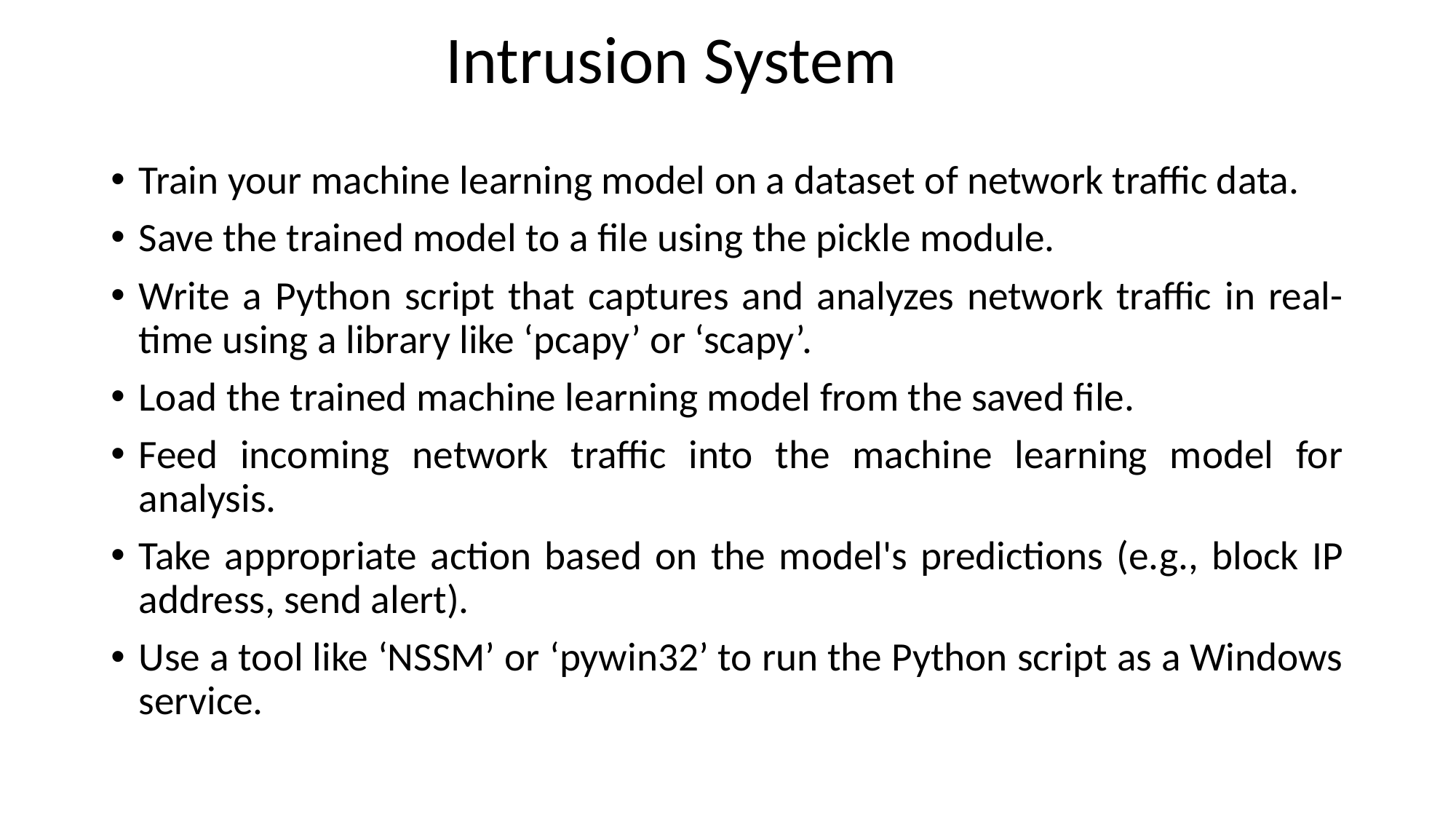

# Intrusion System
Train your machine learning model on a dataset of network traffic data.
Save the trained model to a file using the pickle module.
Write a Python script that captures and analyzes network traffic in real-time using a library like ‘pcapy’ or ‘scapy’.
Load the trained machine learning model from the saved file.
Feed incoming network traffic into the machine learning model for analysis.
Take appropriate action based on the model's predictions (e.g., block IP address, send alert).
Use a tool like ‘NSSM’ or ‘pywin32’ to run the Python script as a Windows service.